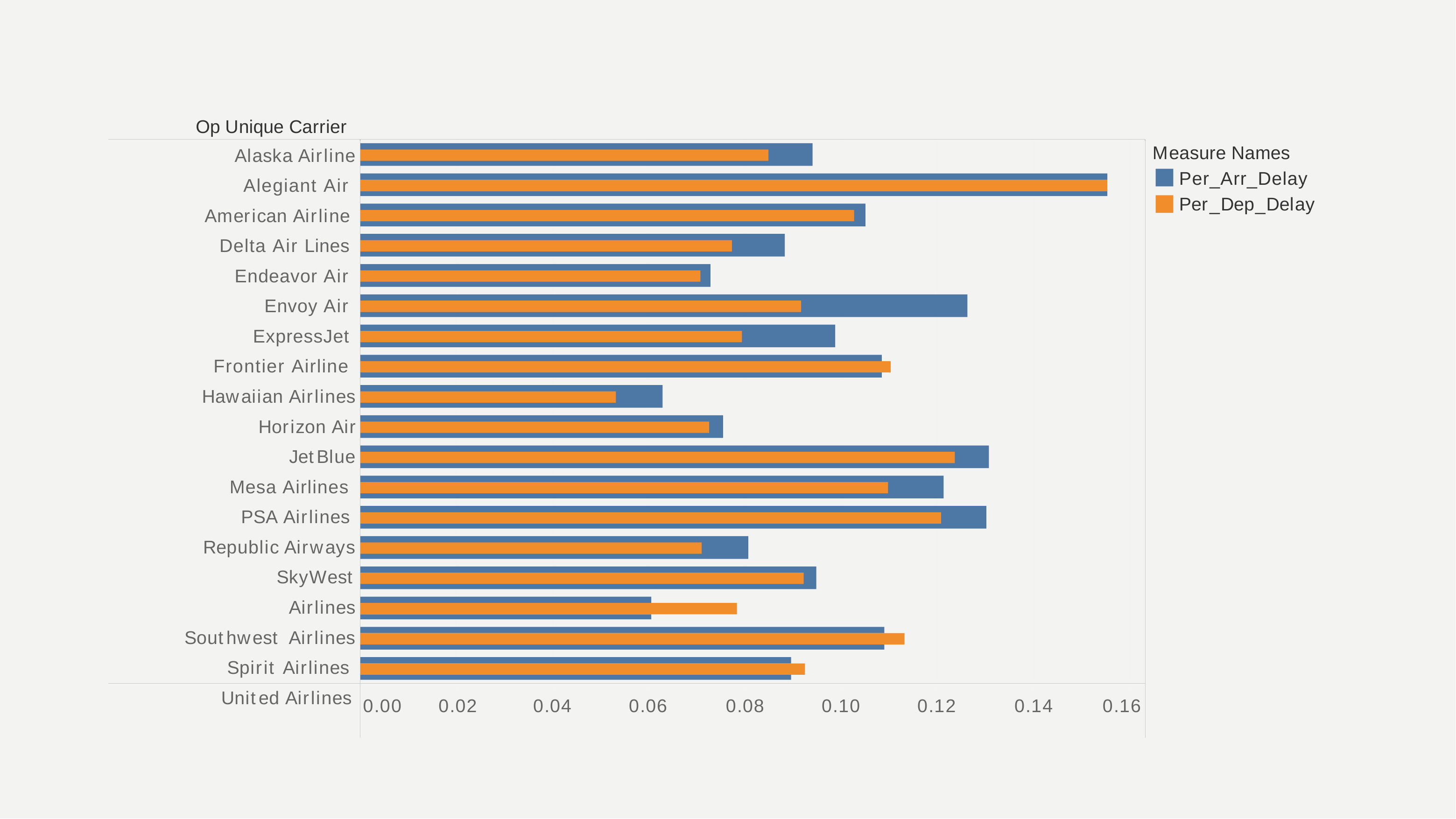

Op Unique Carrier
Alaska Airline  Alegiant Air  American Airline  Delta Air Lines  Endeavor Air  Envoy Air  ExpressJet  Frontier Airline  Hawaiian Airlines
Horizon Air
JetBlue  Mesa Airlines  PSA Airlines  Republic Airways  SkyWest Airlines
Southwest Airlines  Spirit Airlines  United Airlines
Measure Names  Per_Arr_Delay  Per_Dep_Delay

0.00	0.02
0.04
0.06
0.08
0.10
0.12
0.14
0.16